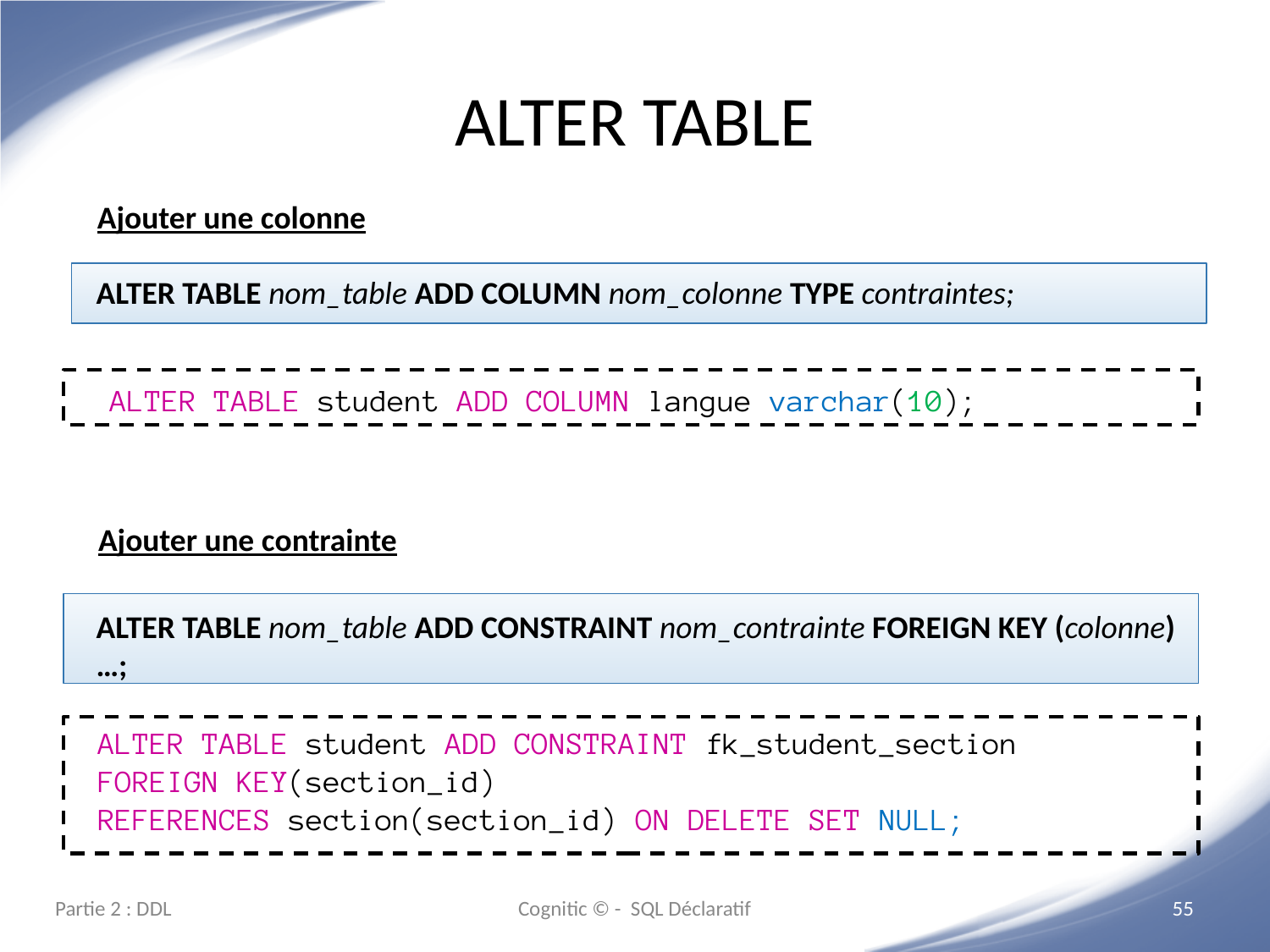

# ALTER TABLE
Ajouter une colonne

ALTER TABLE nom_table ADD COLUMN nom_colonne TYPE contraintes;

ALTER TABLE student ADD COLUMN langue varchar(10);
Ajouter une contrainte

ALTER TABLE nom_table ADD CONSTRAINT nom_contrainte FOREIGN KEY (colonne) …;
ALTER TABLE student ADD CONSTRAINT fk_student_section
FOREIGN KEY(section_id)
REFERENCES section(section_id) ON DELETE SET NULL;

Partie 2 : DDL
Cognitic © -  SQL Déclaratif
55